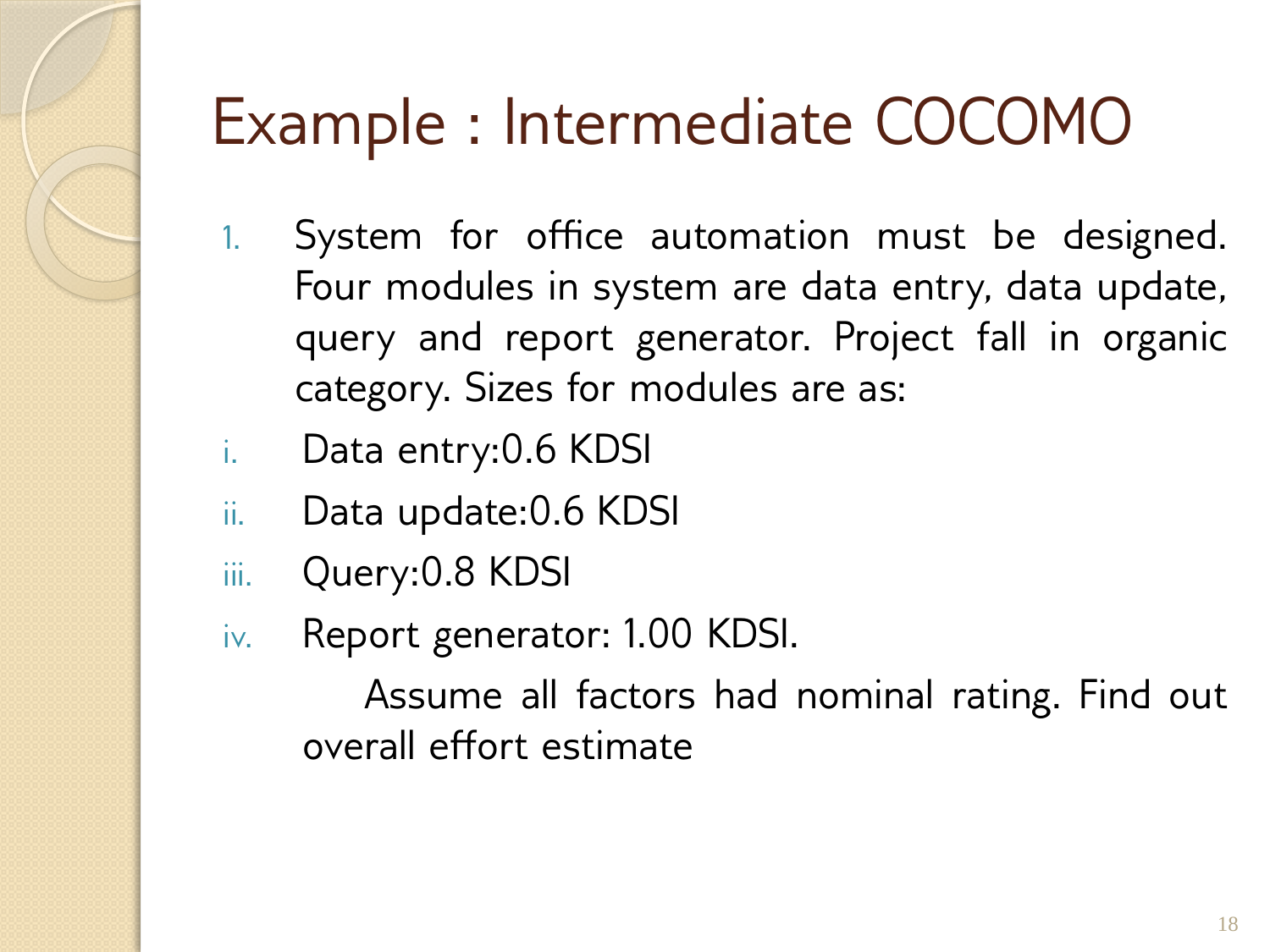

# Example : Intermediate COCOMO
System for office automation must be designed. Four modules in system are data entry, data update, query and report generator. Project fall in organic category. Sizes for modules are as:
Data entry:0.6 KDSI
Data update:0.6 KDSI
Query:0.8 KDSI
Report generator: 1.00 KDSI.
        Assume all factors had nominal rating. Find out overall effort estimate
18